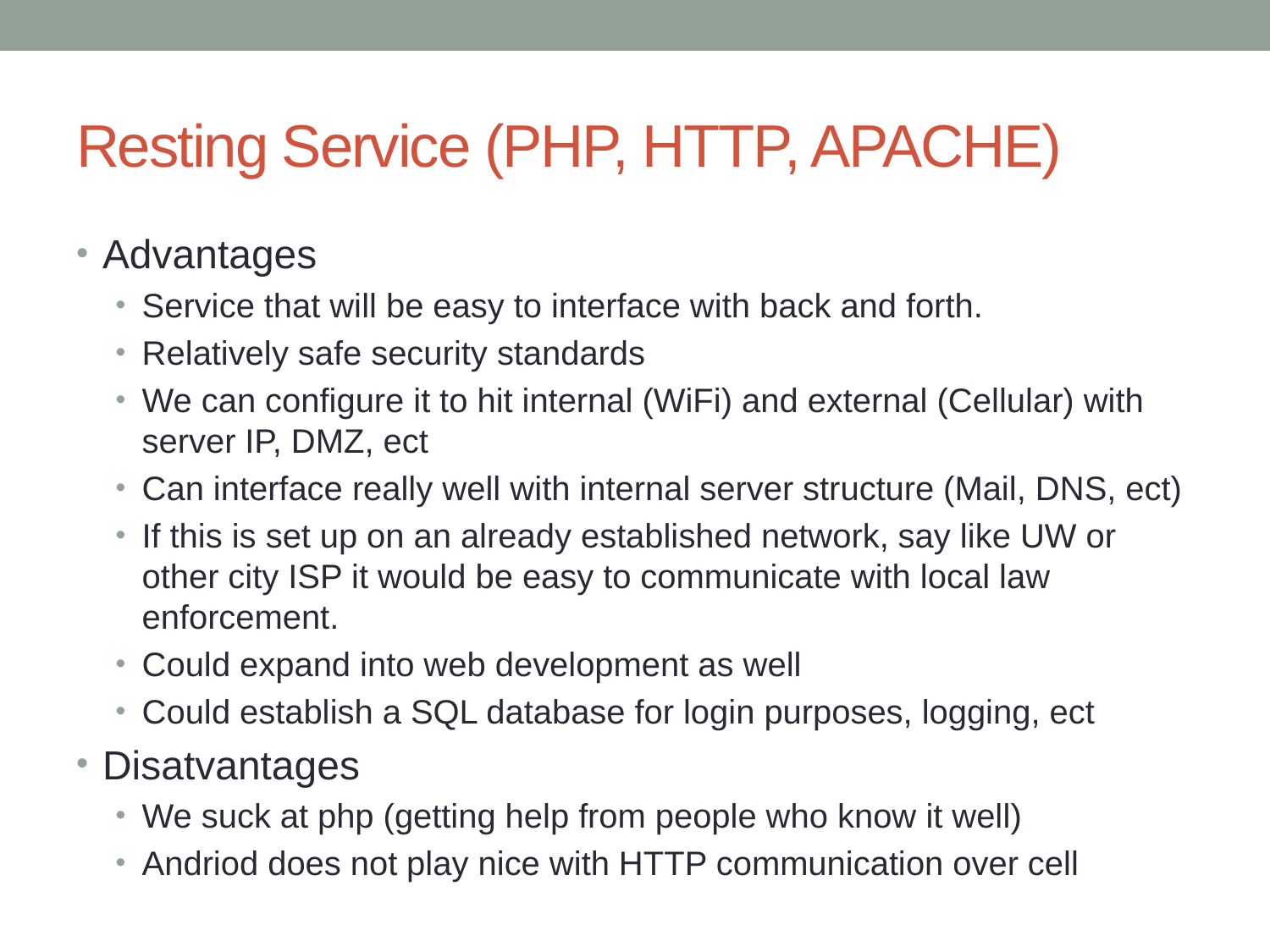

# Resting Service (PHP, HTTP, APACHE)
Advantages
Service that will be easy to interface with back and forth.
Relatively safe security standards
We can configure it to hit internal (WiFi) and external (Cellular) with server IP, DMZ, ect
Can interface really well with internal server structure (Mail, DNS, ect)
If this is set up on an already established network, say like UW or other city ISP it would be easy to communicate with local law enforcement.
Could expand into web development as well
Could establish a SQL database for login purposes, logging, ect
Disatvantages
We suck at php (getting help from people who know it well)
Andriod does not play nice with HTTP communication over cell